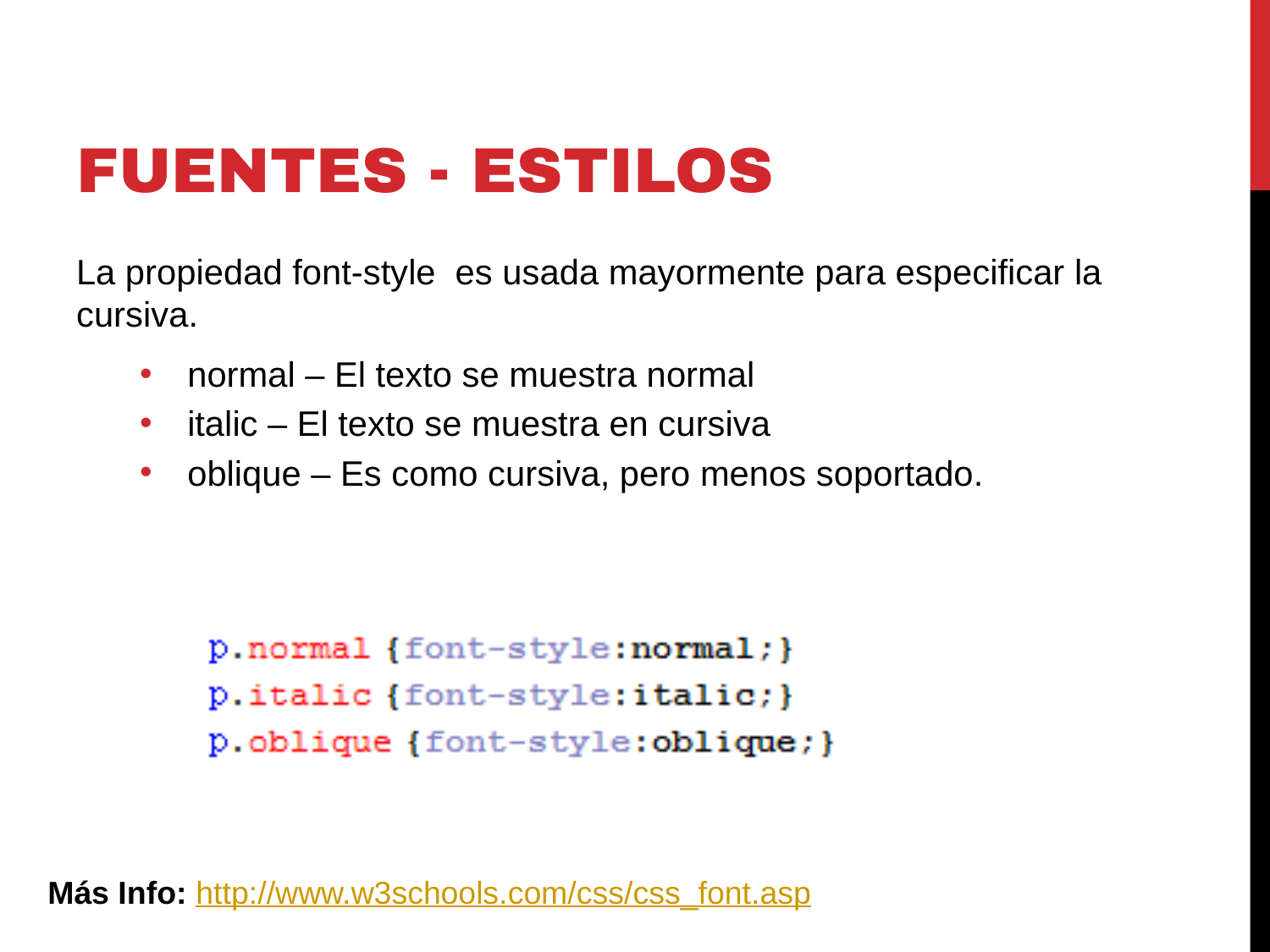

# Fuentes - Estilos
La propiedad font-style  es usada mayormente para especificar la cursiva.
normal – El texto se muestra normal
italic – El texto se muestra en cursiva
oblique – Es como cursiva, pero menos soportado.

Más Info: http://www.w3schools.com/css/css_font.asp